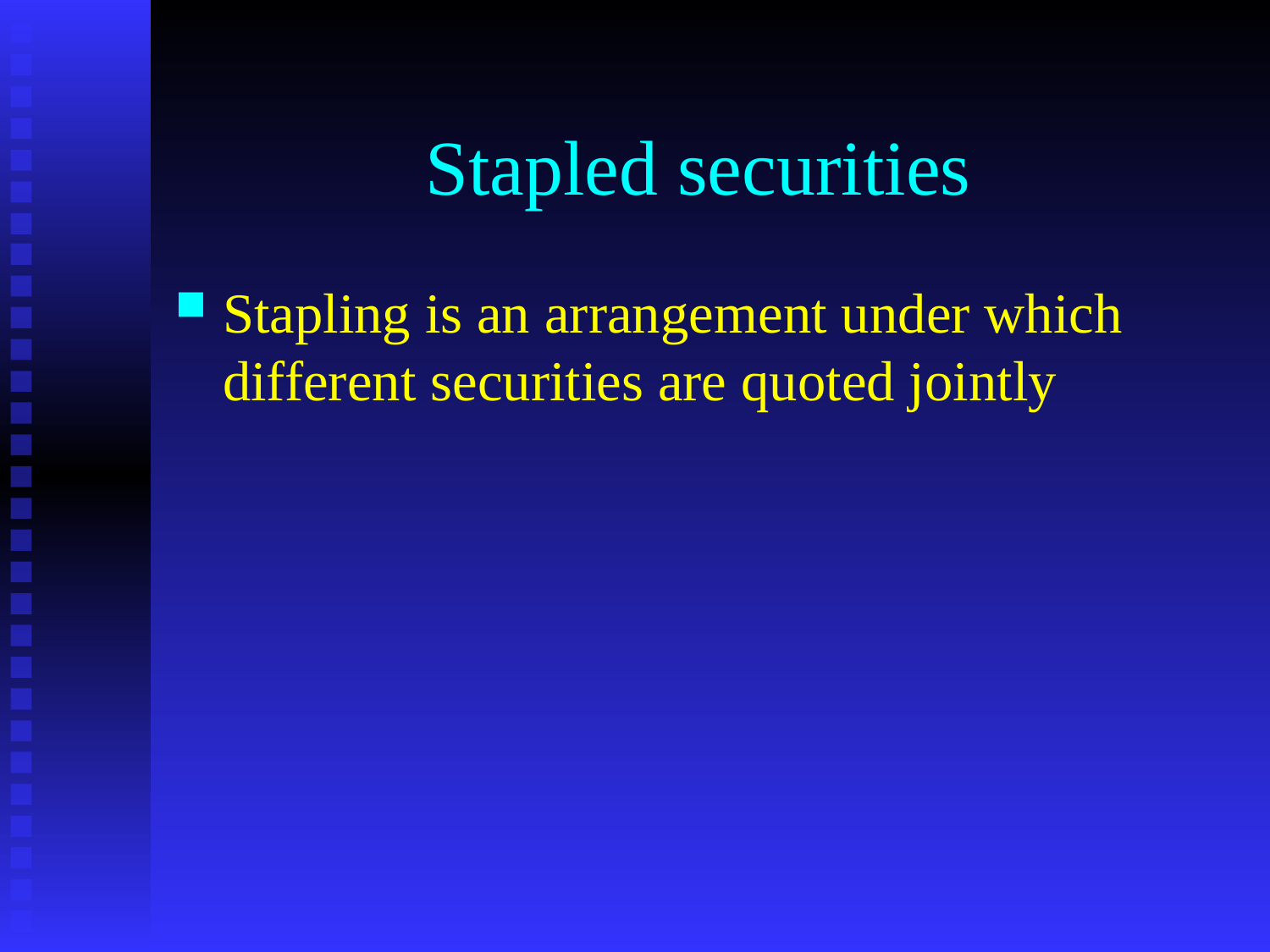

# Stapled securities
Stapling is an arrangement under which different securities are quoted jointly